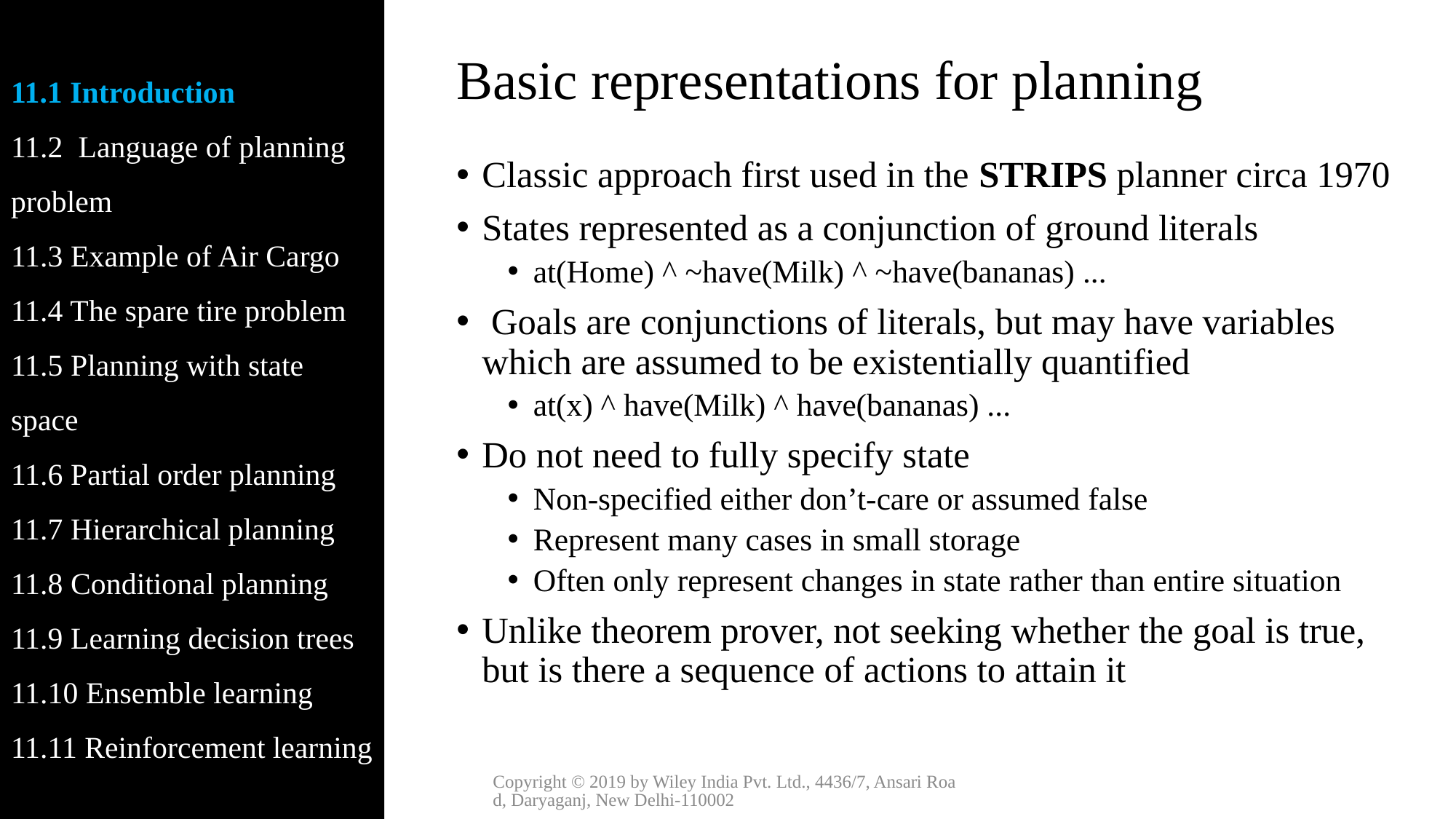

11.1 Introduction
11.2  Language of planning problem
11.3 Example of Air Cargo
11.4 The spare tire problem
11.5 Planning with state space
11.6 Partial order planning
11.7 Hierarchical planning
11.8 Conditional planning
11.9 Learning decision trees
11.10 Ensemble learning
11.11 Reinforcement learning
# Basic representations for planning
Classic approach first used in the STRIPS planner circa 1970
States represented as a conjunction of ground literals
at(Home) ^ ~have(Milk) ^ ~have(bananas) ...
 Goals are conjunctions of literals, but may have variables which are assumed to be existentially quantified
at(x) ^ have(Milk) ^ have(bananas) ...
Do not need to fully specify state
Non-specified either don’t-care or assumed false
Represent many cases in small storage
Often only represent changes in state rather than entire situation
Unlike theorem prover, not seeking whether the goal is true, but is there a sequence of actions to attain it
Copyright © 2019 by Wiley India Pvt. Ltd., 4436/7, Ansari Road, Daryaganj, New Delhi-110002